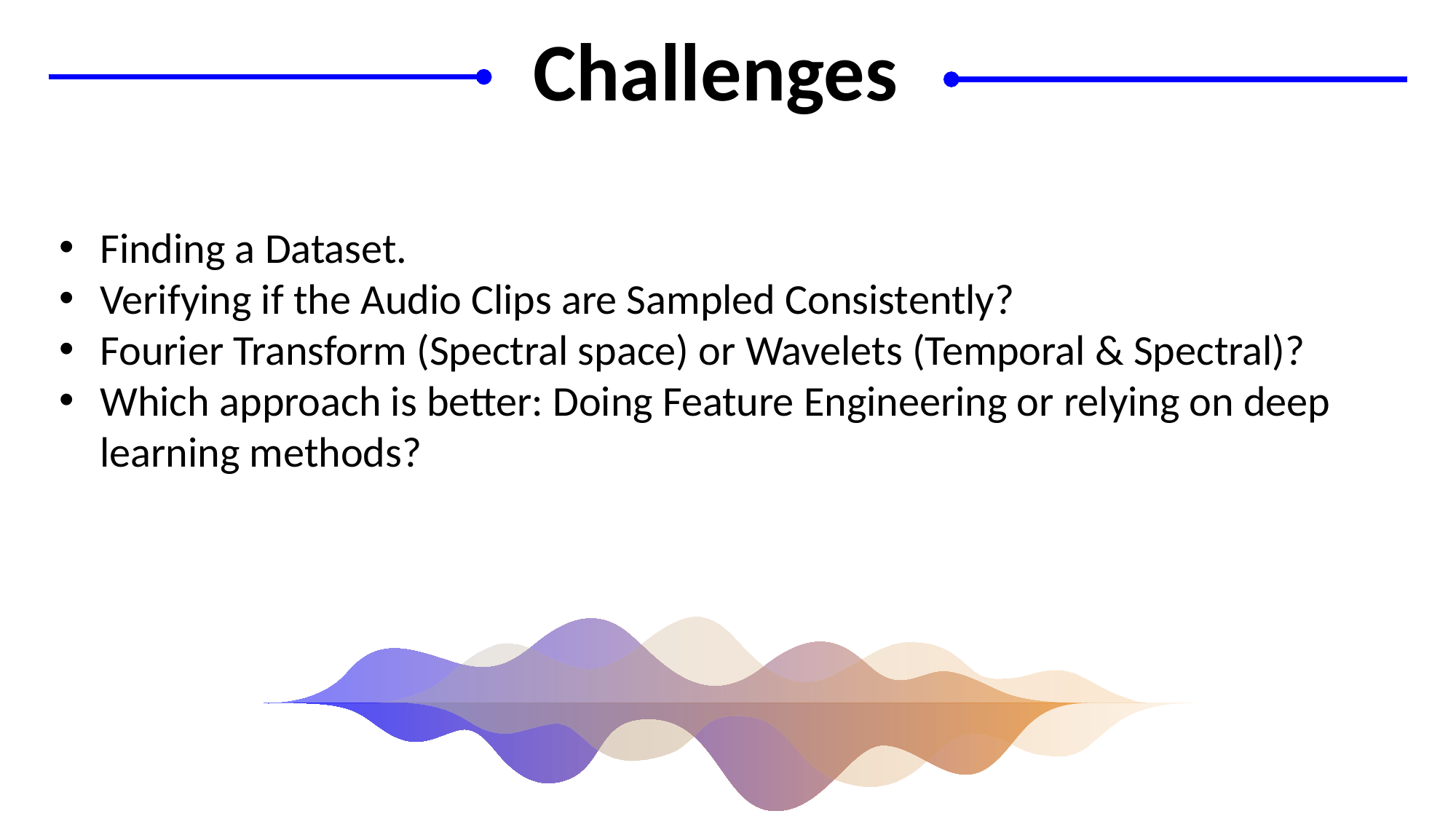

Challenges
Finding a Dataset.
Verifying if the Audio Clips are Sampled Consistently?
Fourier Transform (Spectral space) or Wavelets (Temporal & Spectral)?
Which approach is better: Doing Feature Engineering or relying on deep learning methods?